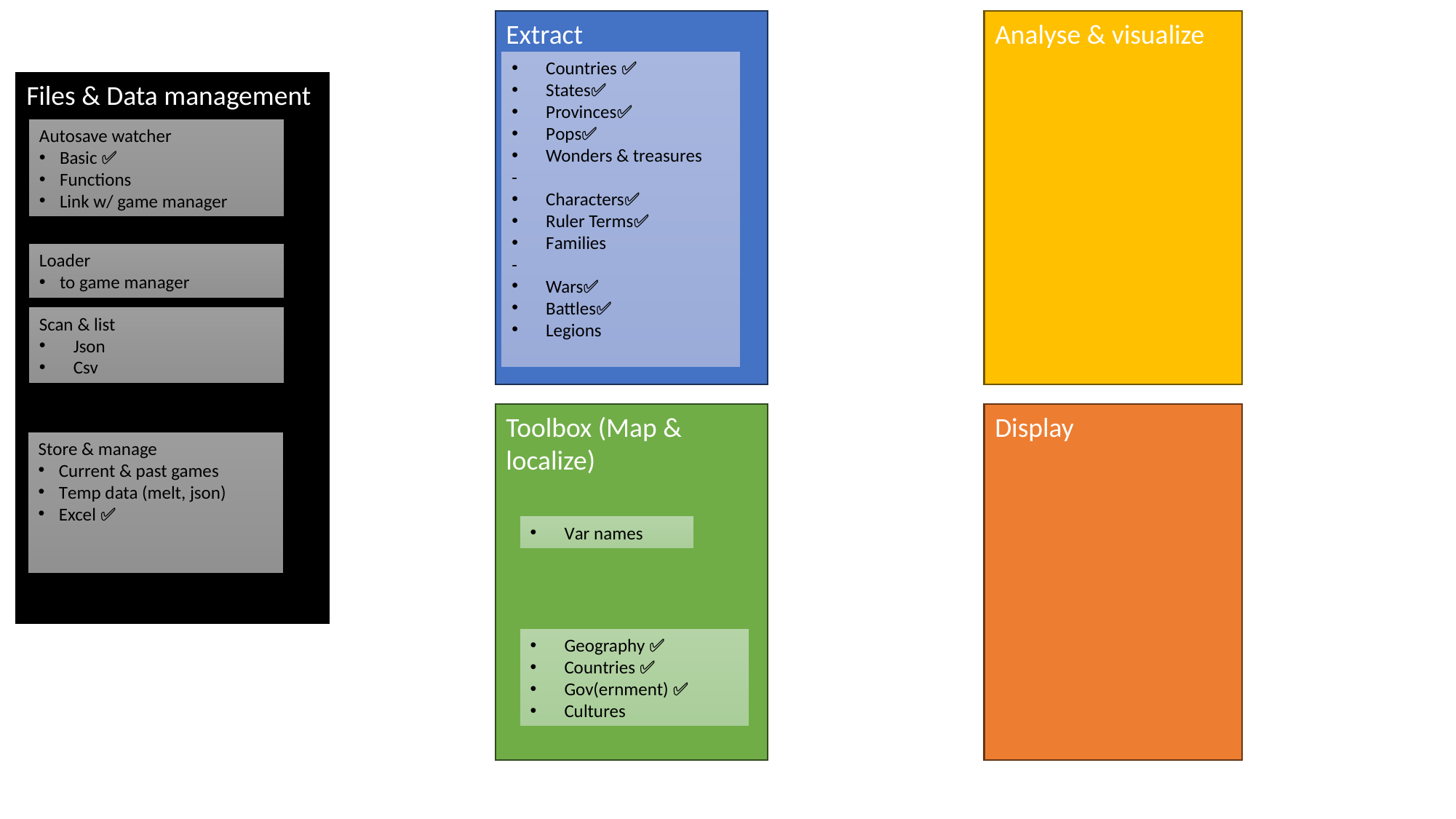

Extract
Analyse & visualize
Countries ✅
States✅
Provinces✅
Pops✅
Wonders & treasures
-
Characters✅
Ruler Terms✅
Families
-
Wars✅
Battles✅
Legions

Files & Data management
Autosave watcher
Basic ✅
Functions
Link w/ game manager
Loader
to game manager
Scan & list
Json
Csv
Display
Toolbox (Map & localize)
Store & manage
Current & past games
Temp data (melt, json)
Excel ✅

Var names
Geography ✅
Countries ✅
Gov(ernment) ✅
Cultures